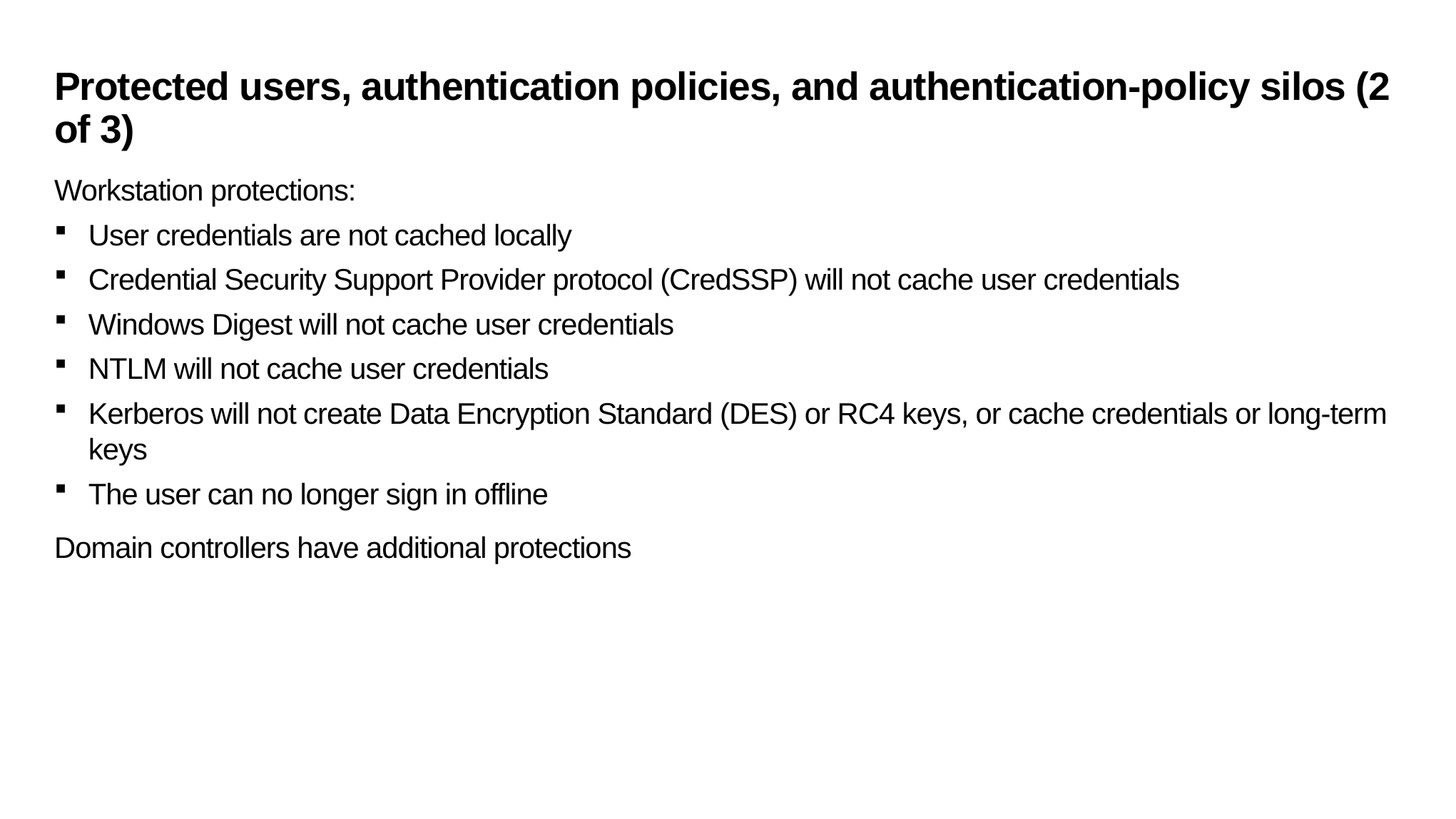

# Protected users, authentication policies, and authentication-policy silos (2 of 3)
Workstation protections:
User credentials are not cached locally
Credential Security Support Provider protocol (CredSSP) will not cache user credentials
Windows Digest will not cache user credentials
NTLM will not cache user credentials
Kerberos will not create Data Encryption Standard (DES) or RC4 keys, or cache credentials or long-term keys
The user can no longer sign in offline
Domain controllers have additional protections